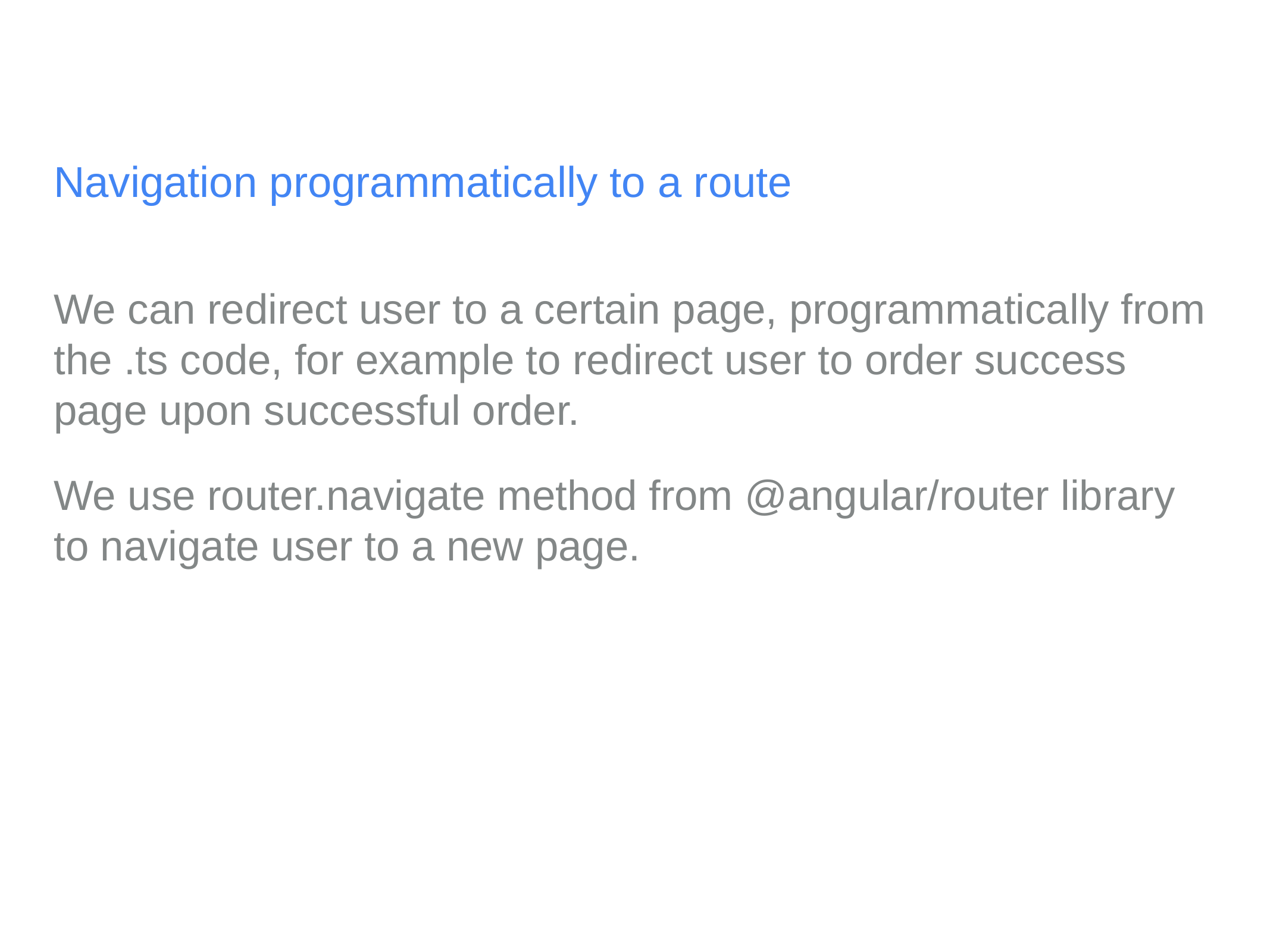

# Navigation programmatically to a route

We can redirect user to a certain page, programmatically from the .ts code, for example to redirect user to order success page upon successful order.
We use router.navigate method from @angular/router library to navigate user to a new page.